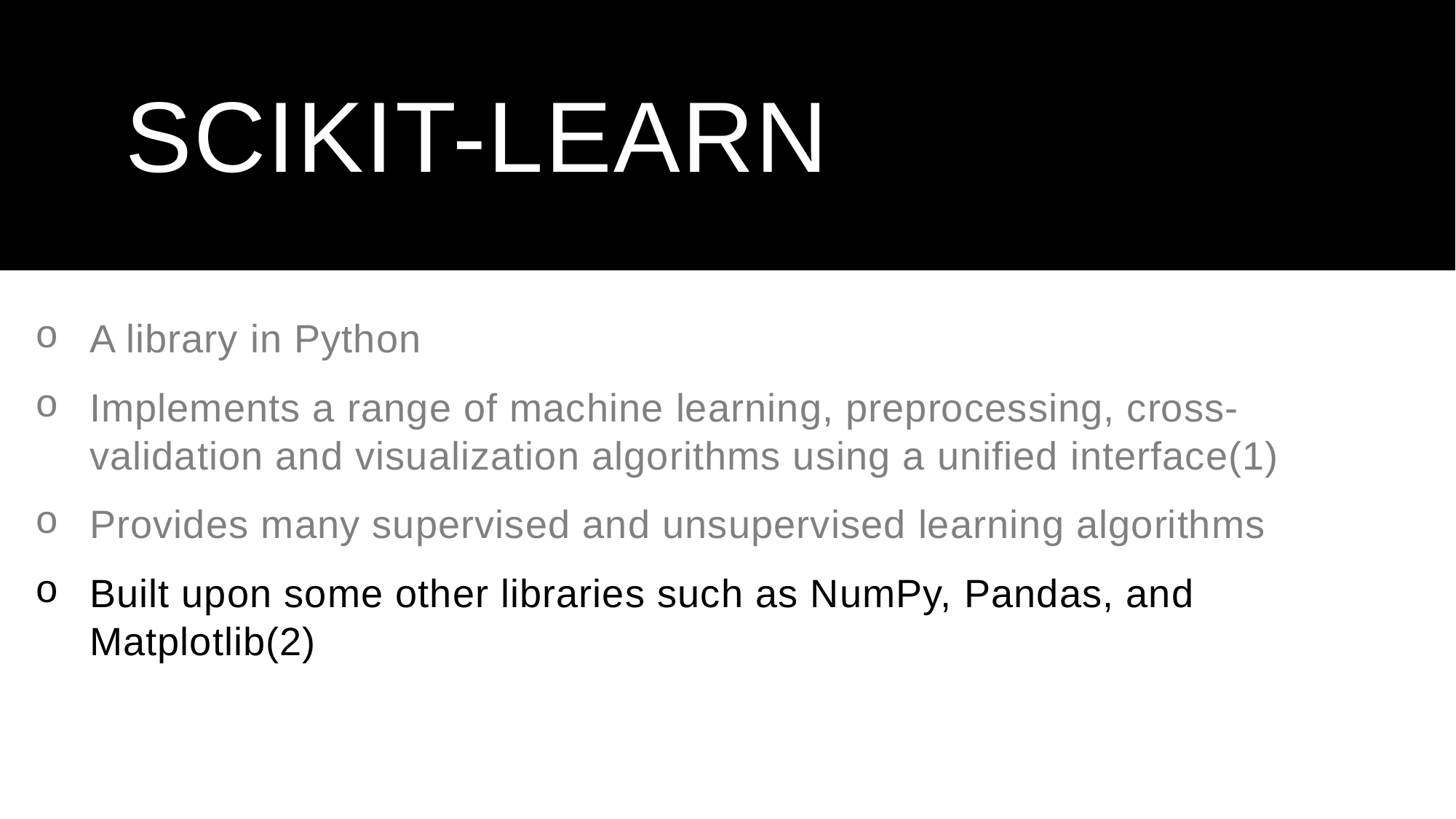

# Scikit-learn
A library in Python
Implements a range of machine learning, preprocessing, cross-validation and visualization algorithms using a unified interface(1)
Provides many supervised and unsupervised learning algorithms
Built upon some other libraries such as NumPy, Pandas, and Matplotlib(2)